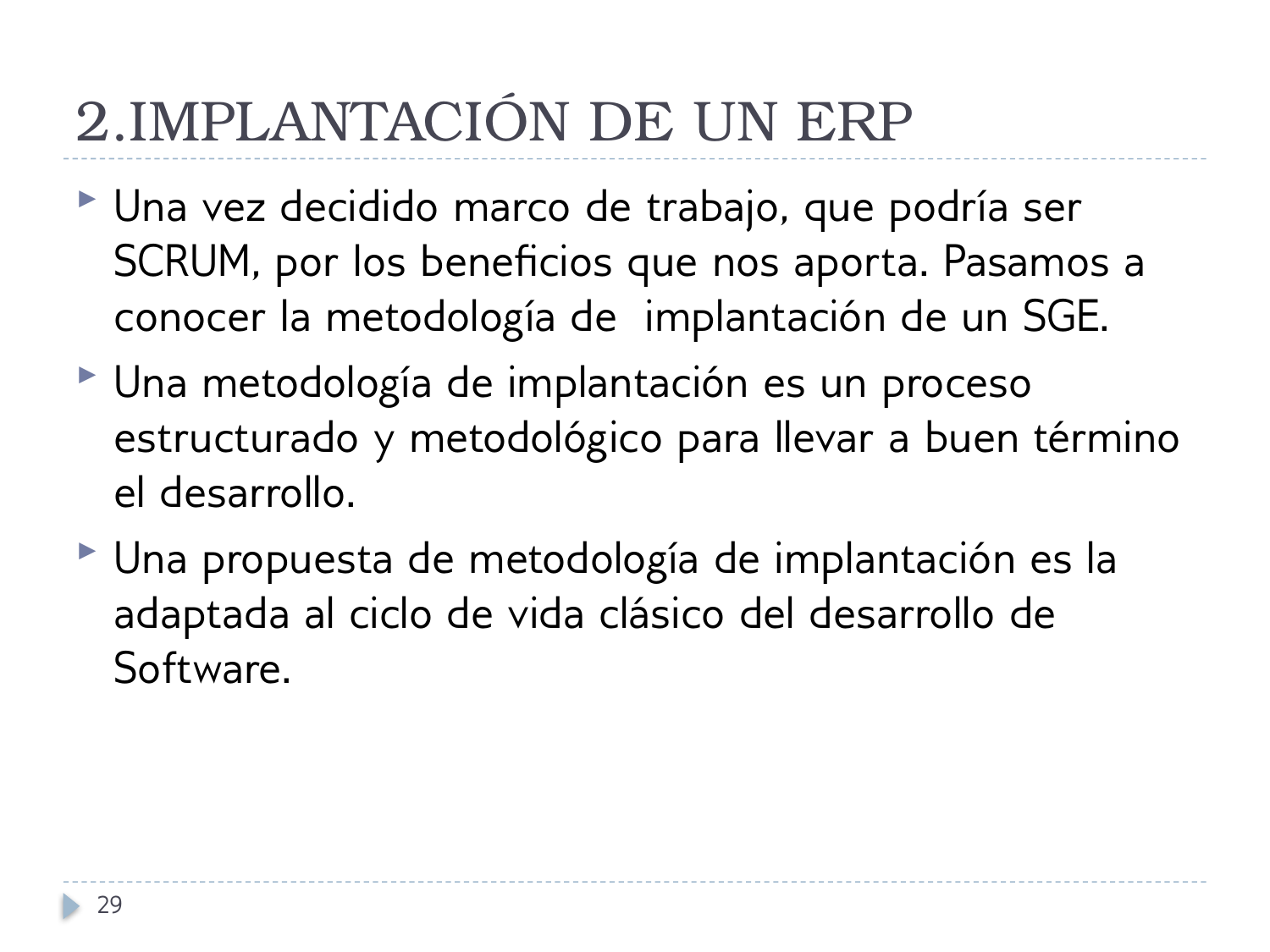

# 2.IMPLANTACIÓN DE UN ERP
Una vez decidido marco de trabajo, que podría ser SCRUM, por los beneficios que nos aporta. Pasamos a conocer la metodología de  implantación de un SGE.
Una metodología de implantación es un proceso estructurado y metodológico para llevar a buen término el desarrollo.
Una propuesta de metodología de implantación es la adaptada al ciclo de vida clásico del desarrollo de Software.

29